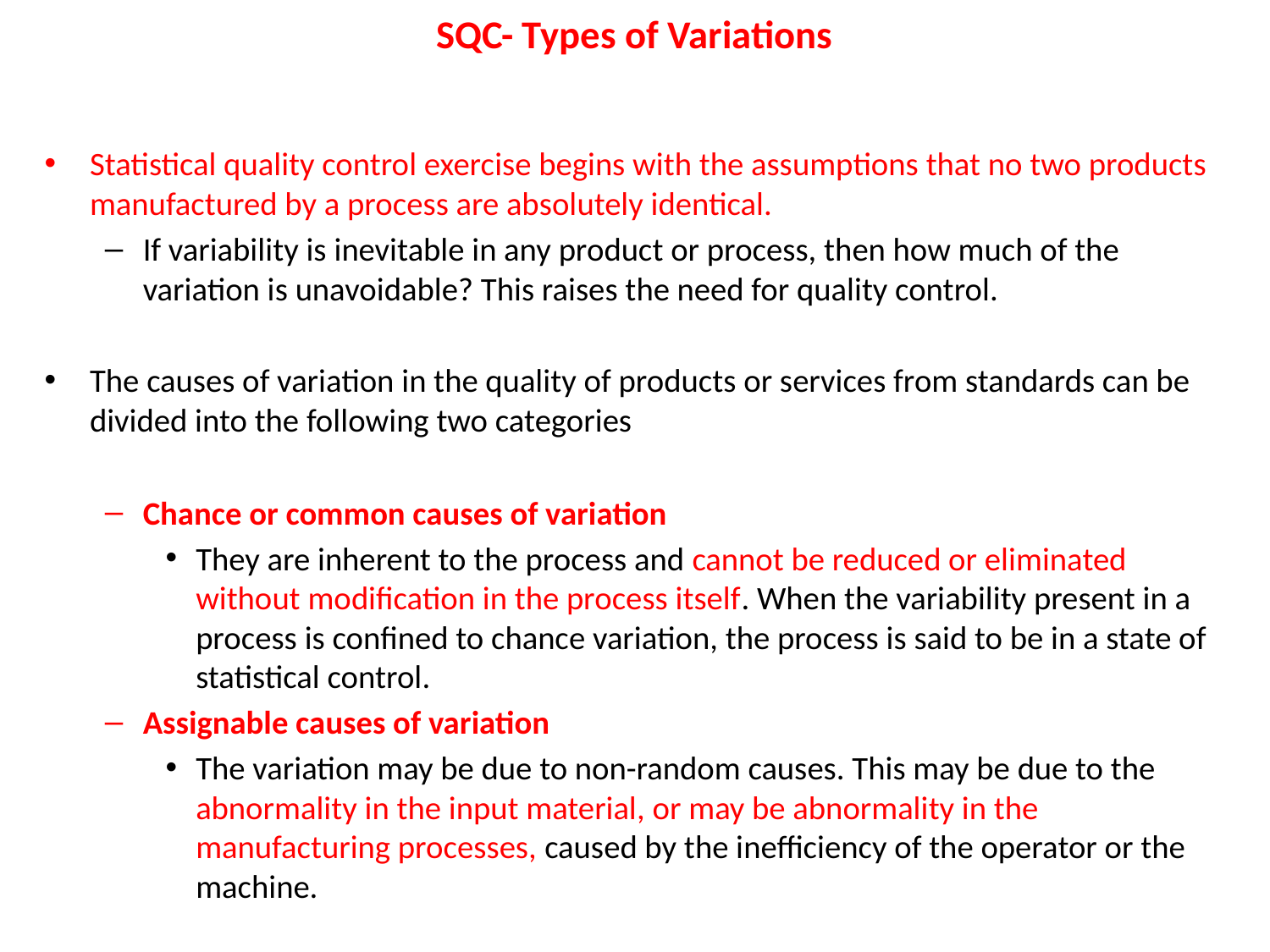

# SQC- Types of Variations

Statistical quality control exercise begins with the assumptions that no two products manufactured by a process are absolutely identical.
If variability is inevitable in any product or process, then how much of the variation is unavoidable? This raises the need for quality control.

The causes of variation in the quality of products or services from standards can be divided into the following two categories

Chance or common causes of variation
They are inherent to the process and cannot be reduced or eliminated without modification in the process itself. When the variability present in a process is confined to chance variation, the process is said to be in a state of statistical control.
Assignable causes of variation
The variation may be due to non-random causes. This may be due to the abnormality in the input material, or may be abnormality in the manufacturing processes, caused by the inefficiency of the operator or the machine.